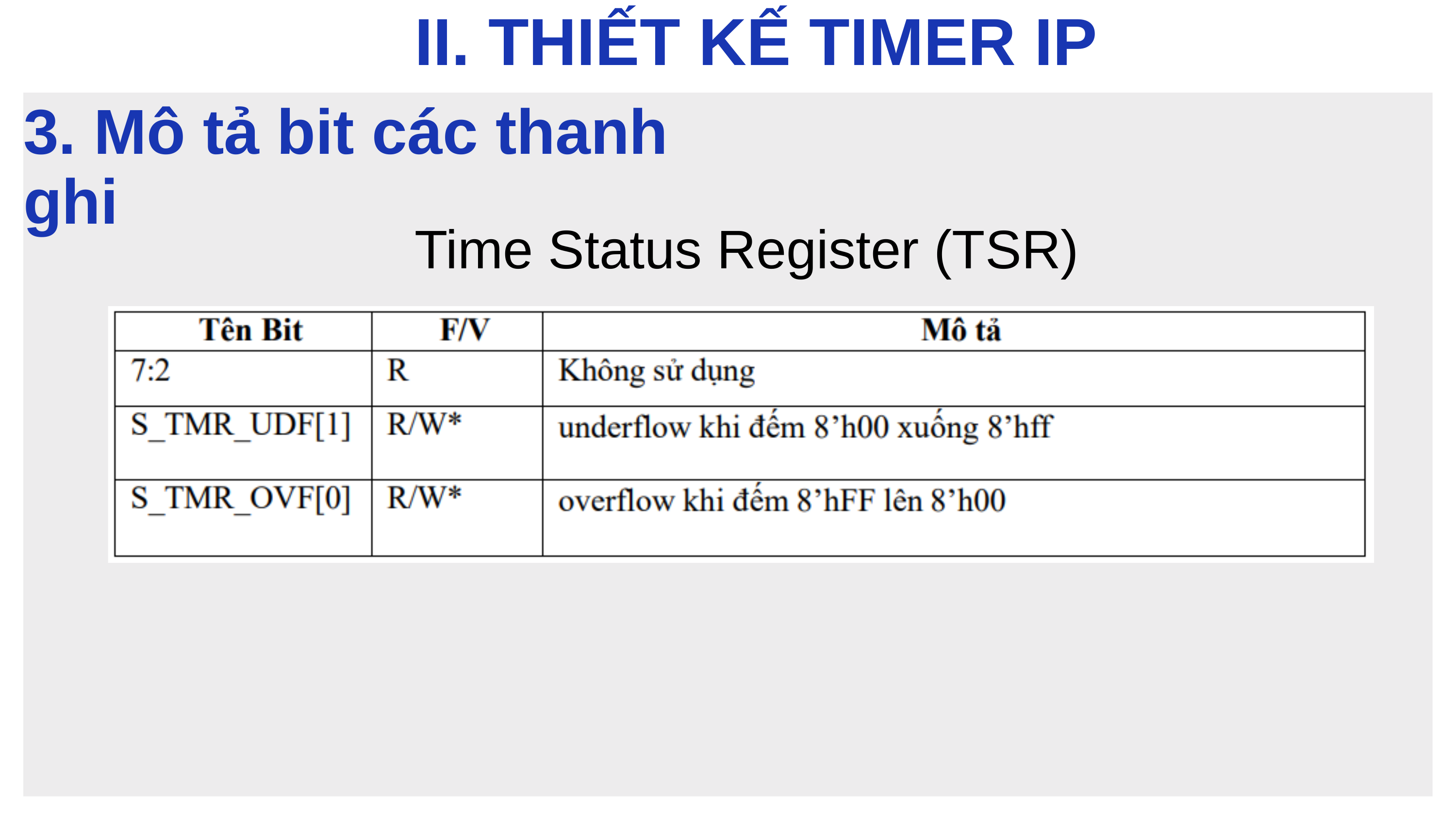

II. THIẾT KẾ TIMER IP

3. Mô tả bit các thanh ghi
Time Status Register (TSR)